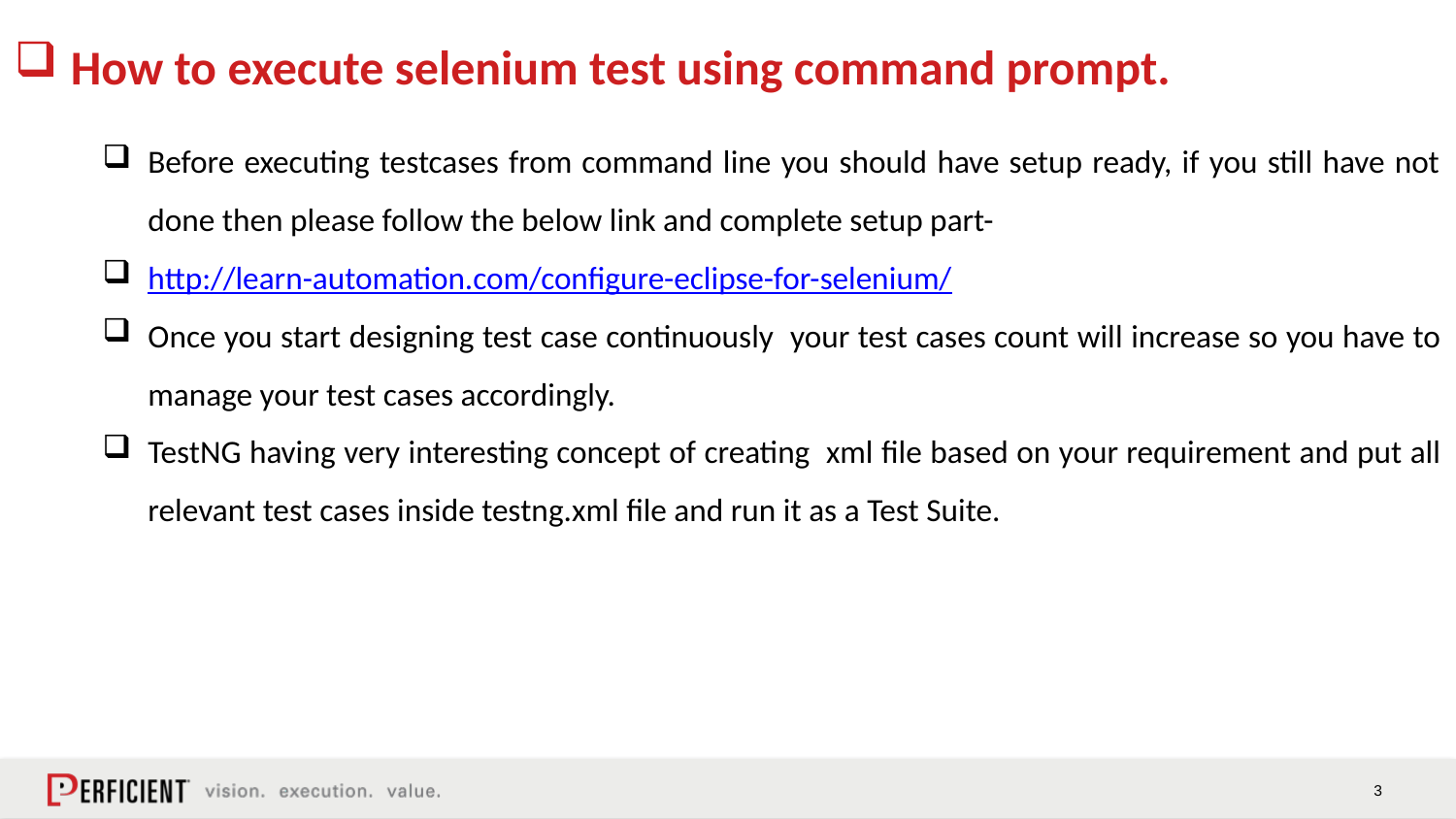

How to execute selenium test using command prompt.
Before executing testcases from command line you should have setup ready, if you still have not done then please follow the below link and complete setup part-
http://learn-automation.com/configure-eclipse-for-selenium/
Once you start designing test case continuously  your test cases count will increase so you have to manage your test cases accordingly.
TestNG having very interesting concept of creating  xml file based on your requirement and put all relevant test cases inside testng.xml file and run it as a Test Suite.